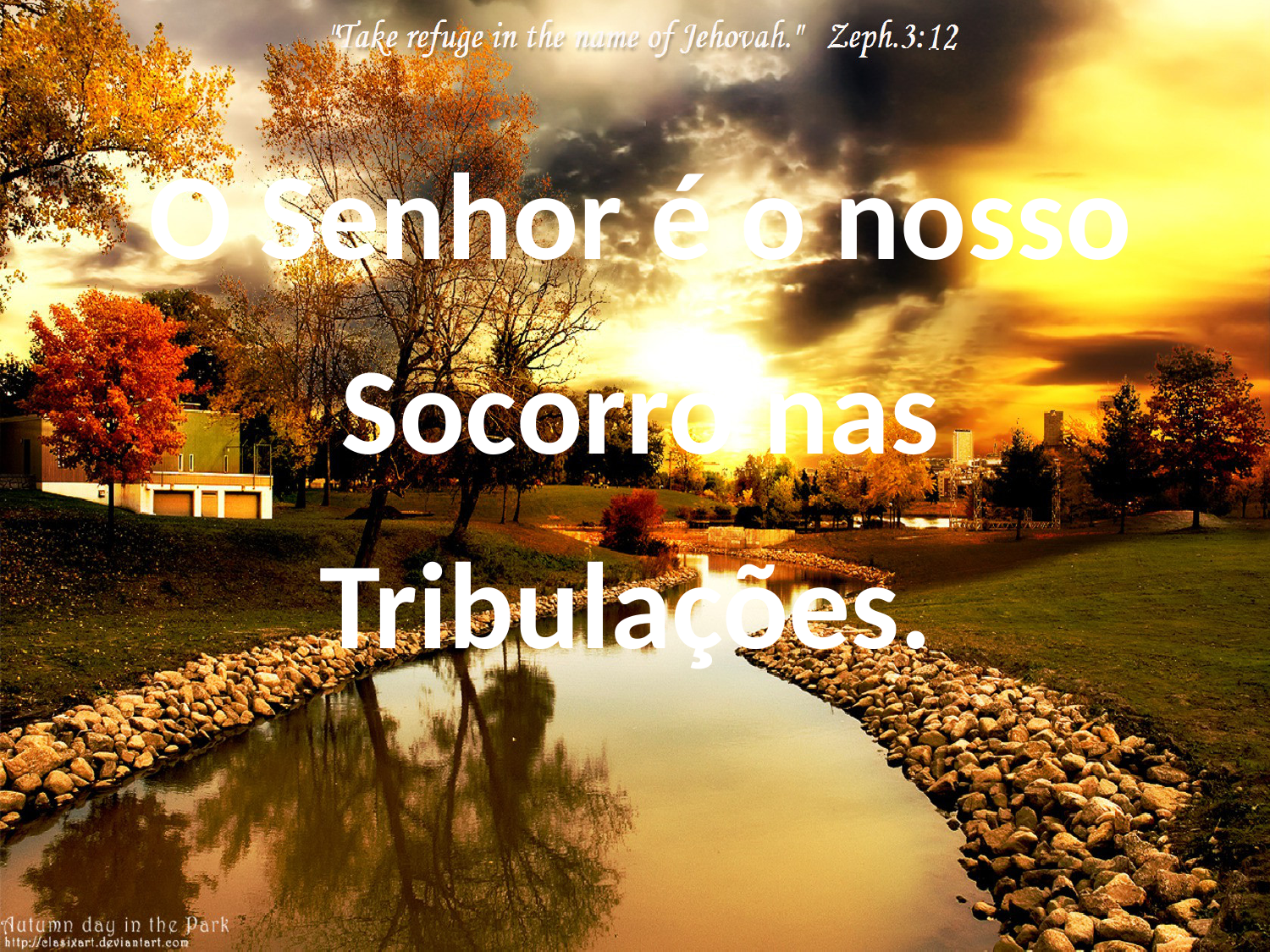

O Senhor é o nosso
Socorro nas
Tribulações.